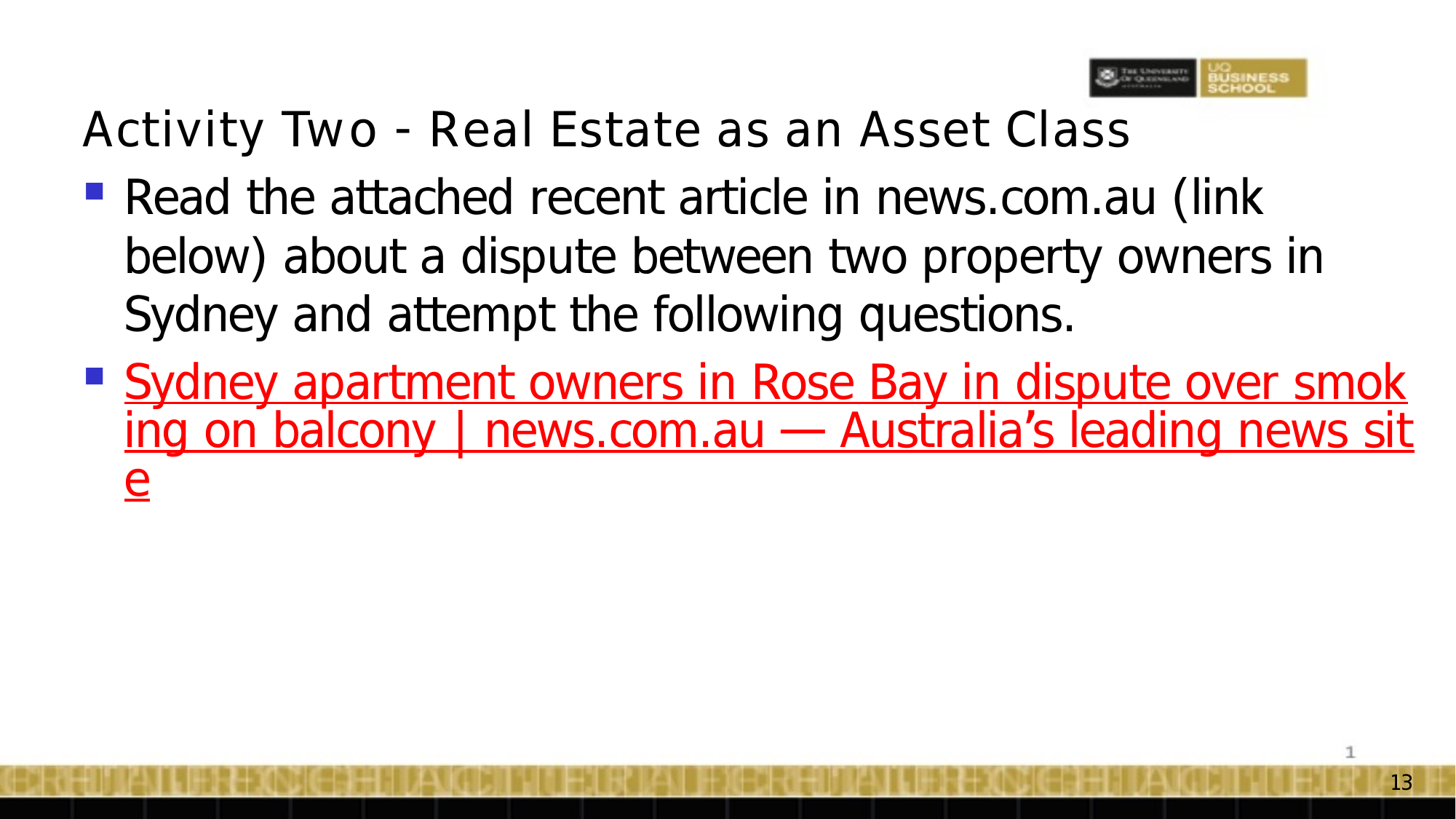

Activity Two - Real Estate as an Asset Class
Read the attached recent article in news.com.au (link below) about a dispute between two property owners in Sydney and attempt the following questions.
Sydney apartment owners in Rose Bay in dispute over smoking on balcony | news.com.au — Australia’s leading news site

13